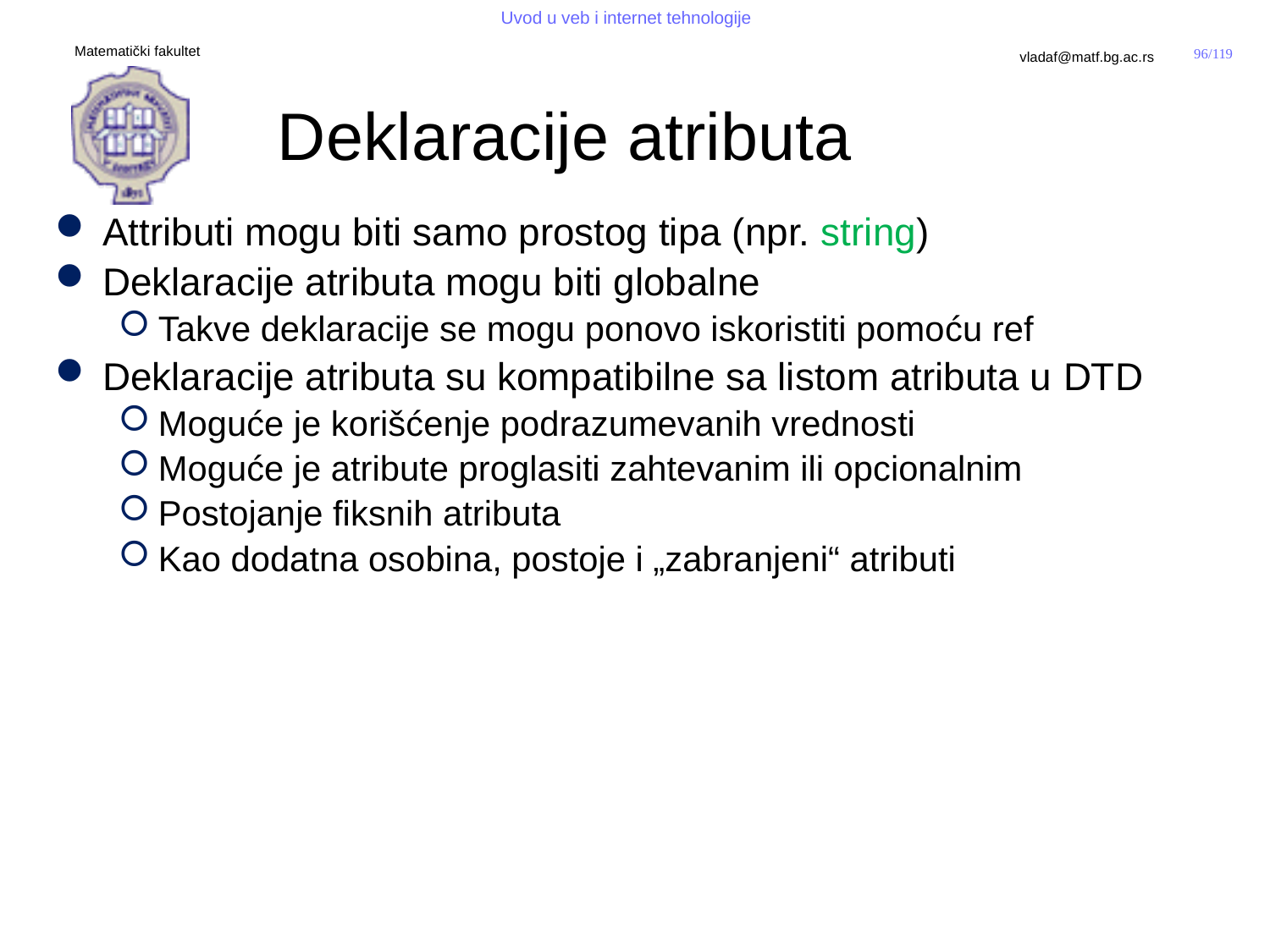

# Deklaracije atributa

Attributi mogu biti samo prostog tipa (npr. string)
Deklaracije atributa mogu biti globalne
Takve deklaracije se mogu ponovo iskoristiti pomoću ref
Deklaracije atributa su kompatibilne sa listom atributa u DTD
Moguće je korišćenje podrazumevanih vrednosti
Moguće je atribute proglasiti zahtevanim ili opcionalnim
Postojanje fiksnih atributa
Kao dodatna osobina, postoje i „zabranjeni“ atributi